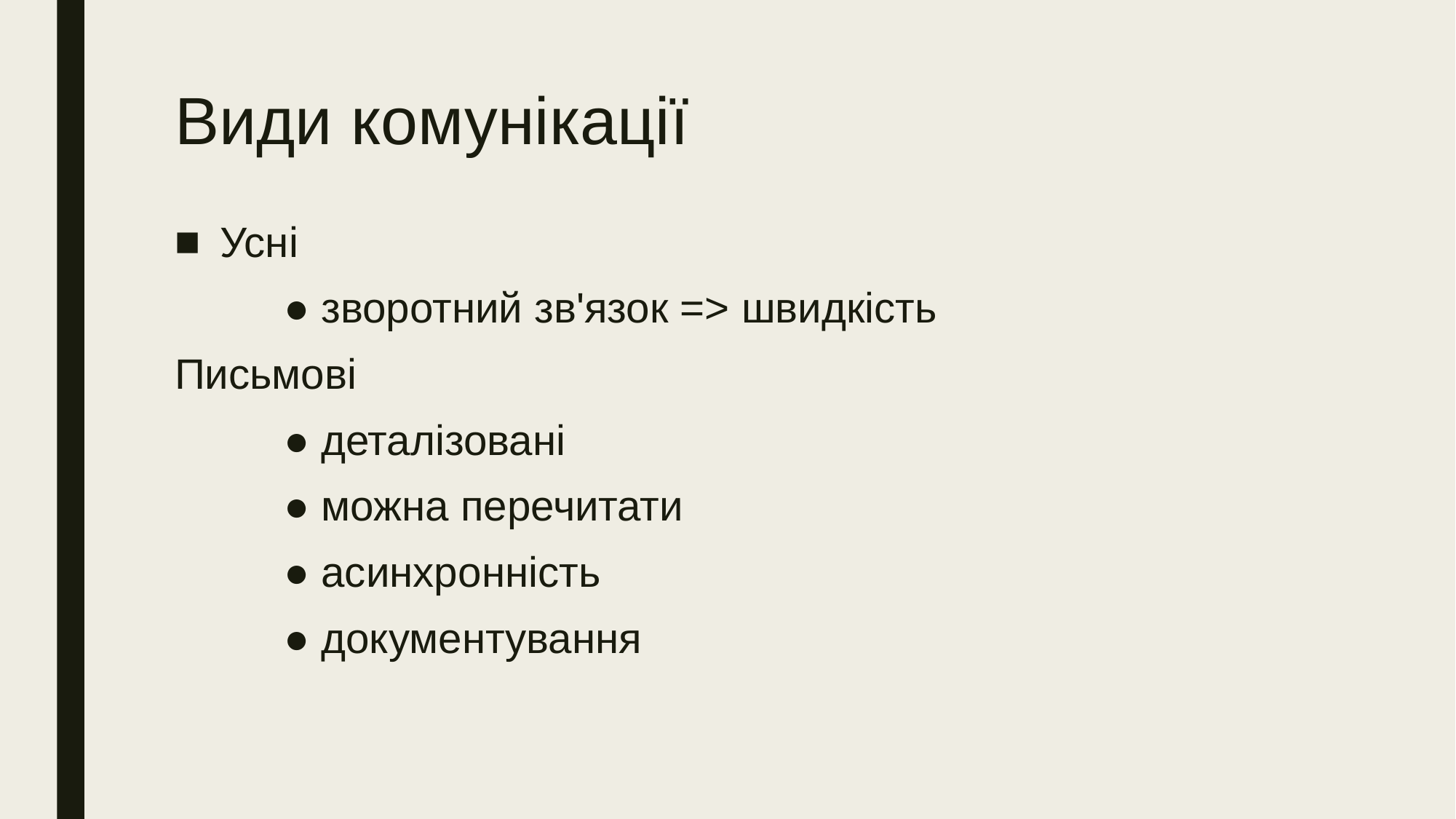

# Види комунікації
Усні
	● зворотний зв'язок => швидкість
Письмові
	● деталізовані
	● можна перечитати
	● асинхронність
	● документування